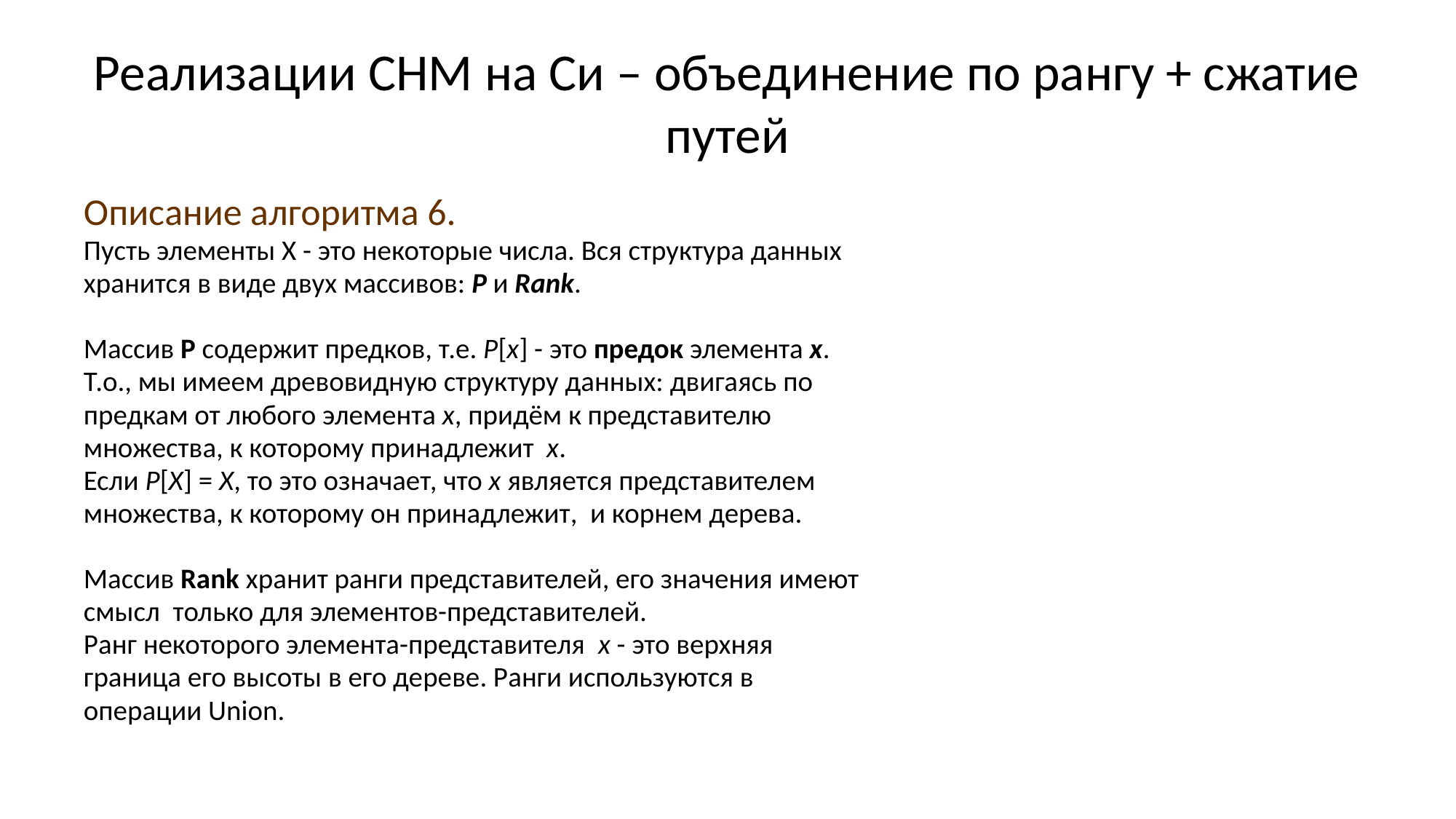

# Реализации СНМ на Си – объединение по рангу + сжатие путей
Описание алгоритма 6.
Пусть элементы X - это некоторые числа. Вся структура данных
хранится в виде двух массивов: P и Rank.

Массив P содержит предков, т.е. P[x] - это предок элемента x.
Т.о., мы имеем древовидную структуру данных: двигаясь по
предкам от любого элемента х, придём к представителю
множества, к которому принадлежит  х.
Если P[X] = X, то это означает, что x является представителем
множества, к которому он принадлежит,  и корнем дерева.

Массив Rank хранит ранги представителей, его значения имеют
cмысл  только для элементов-представителей.
Ранг некоторого элемента-представителя  x - это верхняя
граница его высоты в его дереве. Ранги используются в
операции Union.